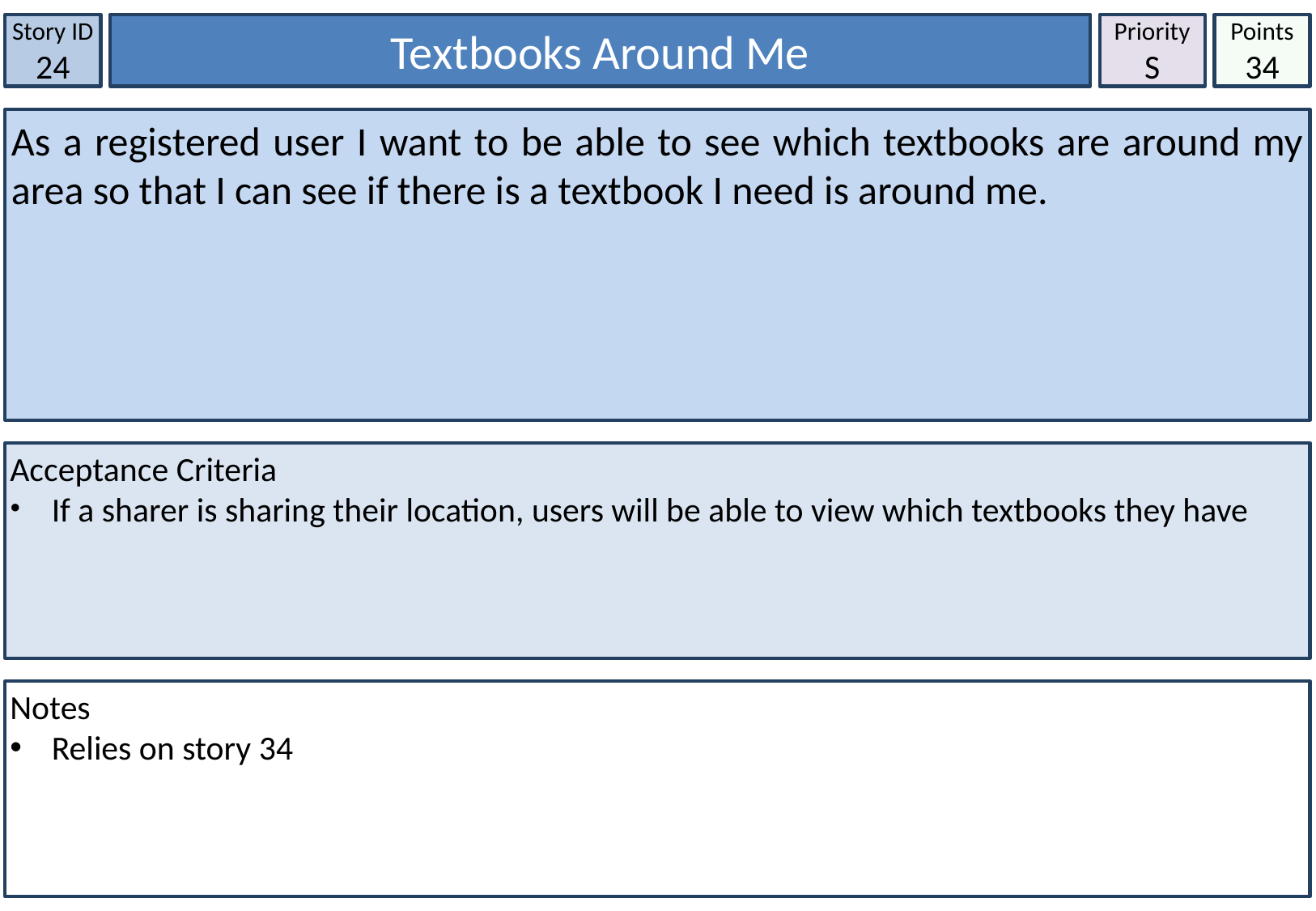

Story ID
24

Textbooks Around Me

Priority
S

Points
34

As a registered user I want to be able to see which textbooks are around my area so that I can see if there is a textbook I need is around me.

Acceptance Criteria
 If a sharer is sharing their location, users will be able to view which textbooks they have

Notes
 Relies on story 34